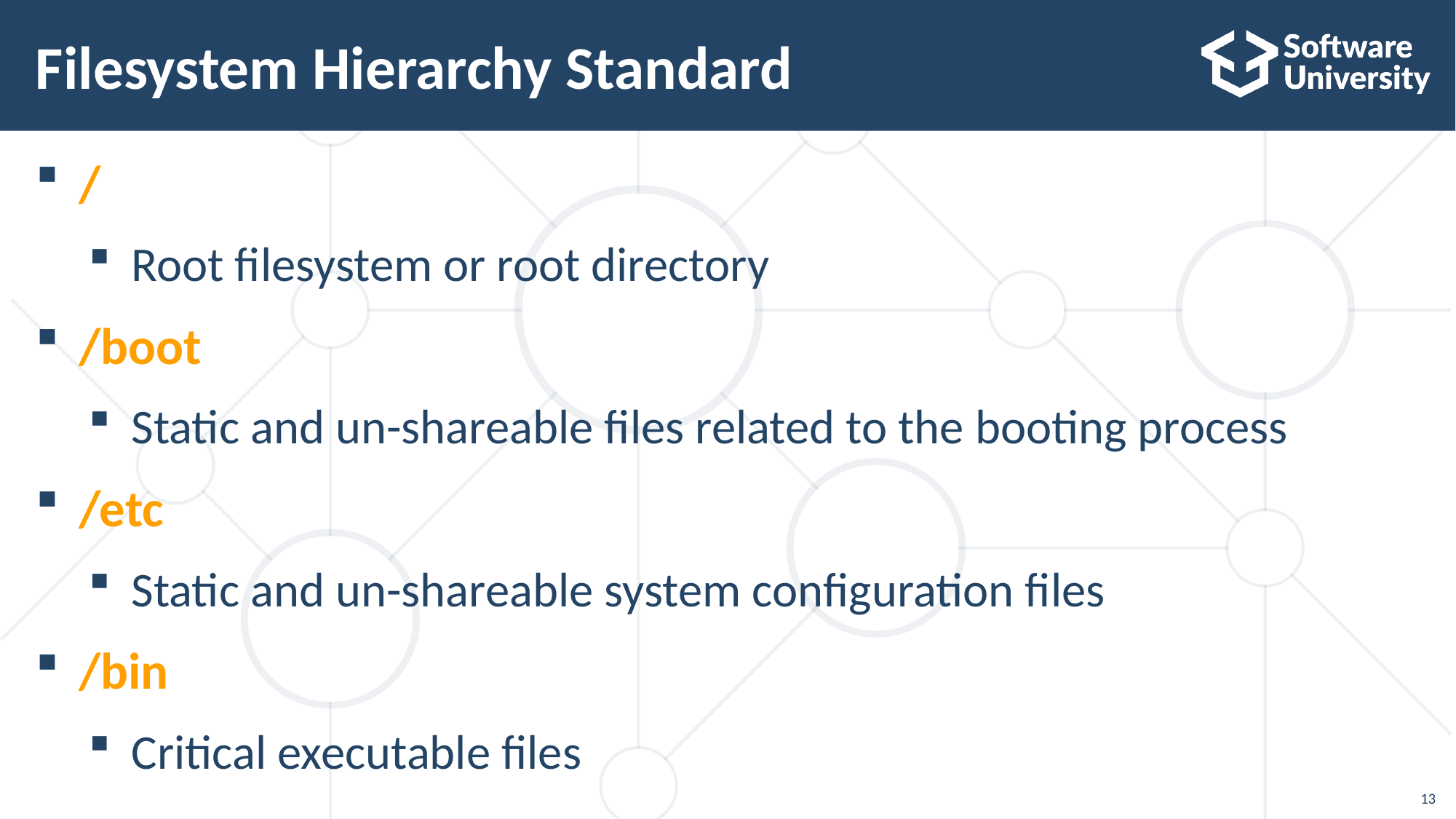

# Filesystem Hierarchy Standard
/
Root filesystem or root directory
/boot
Static and un-shareable files related to the booting process
/etc
Static and un-shareable system configuration files
/bin
Critical executable files
13